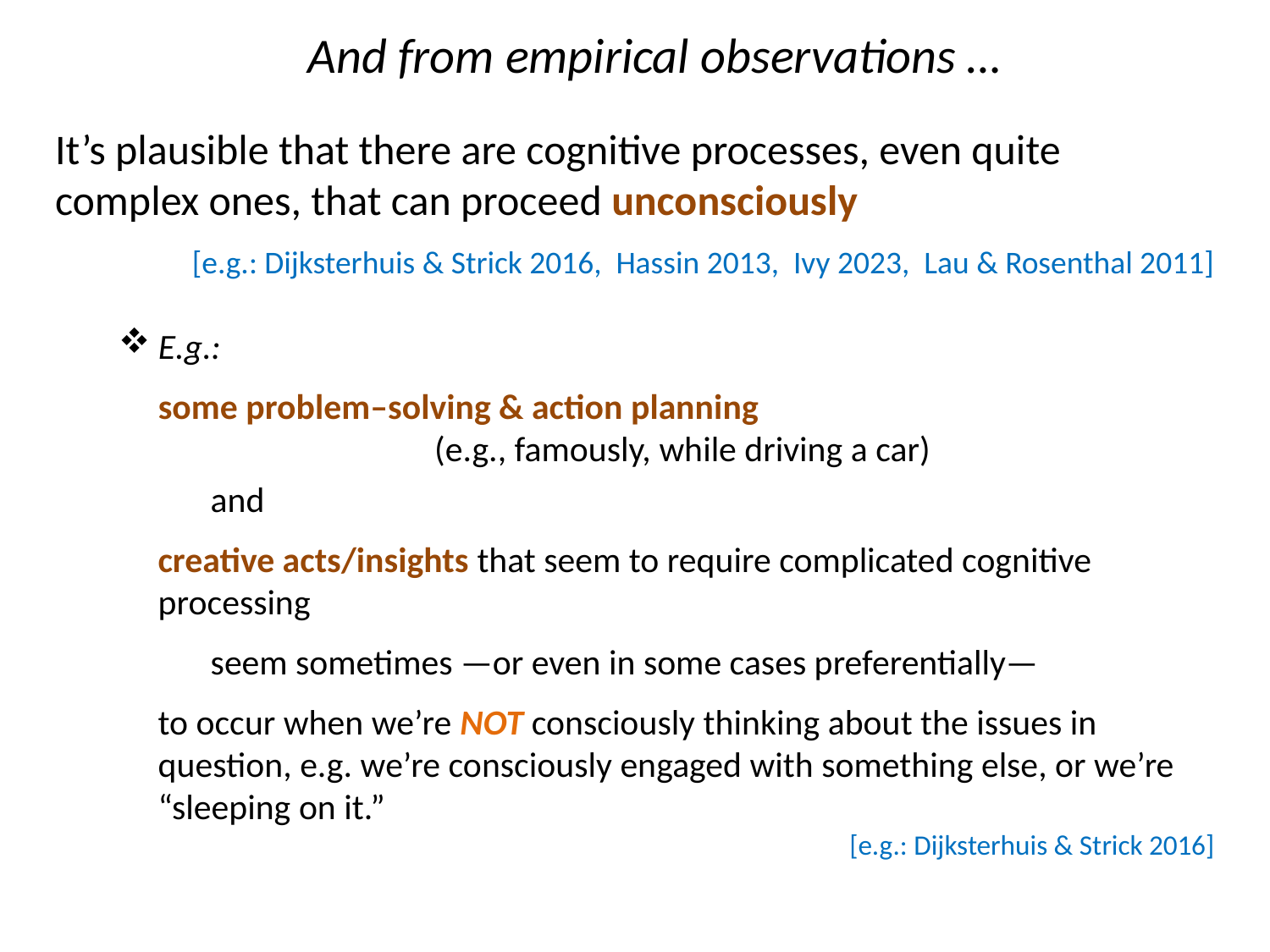

# And from empirical observations …
It’s plausible that there are cognitive processes, even quite complex ones, that can proceed unconsciously
[e.g.: Dijksterhuis & Strick 2016,  Hassin 2013,  Ivy 2023,  Lau & Rosenthal 2011]
E.g.:
some problem–solving & action planning
(e.g., famously, while driving a car)
and
creative acts/insights that seem to require complicated cognitive processing
seem sometimes —or even in some cases preferentially—
to occur when we’re NOT consciously thinking about the issues in question, e.g. we’re consciously engaged with something else, or we’re “sleeping on it.”
[e.g.: Dijksterhuis & Strick 2016]